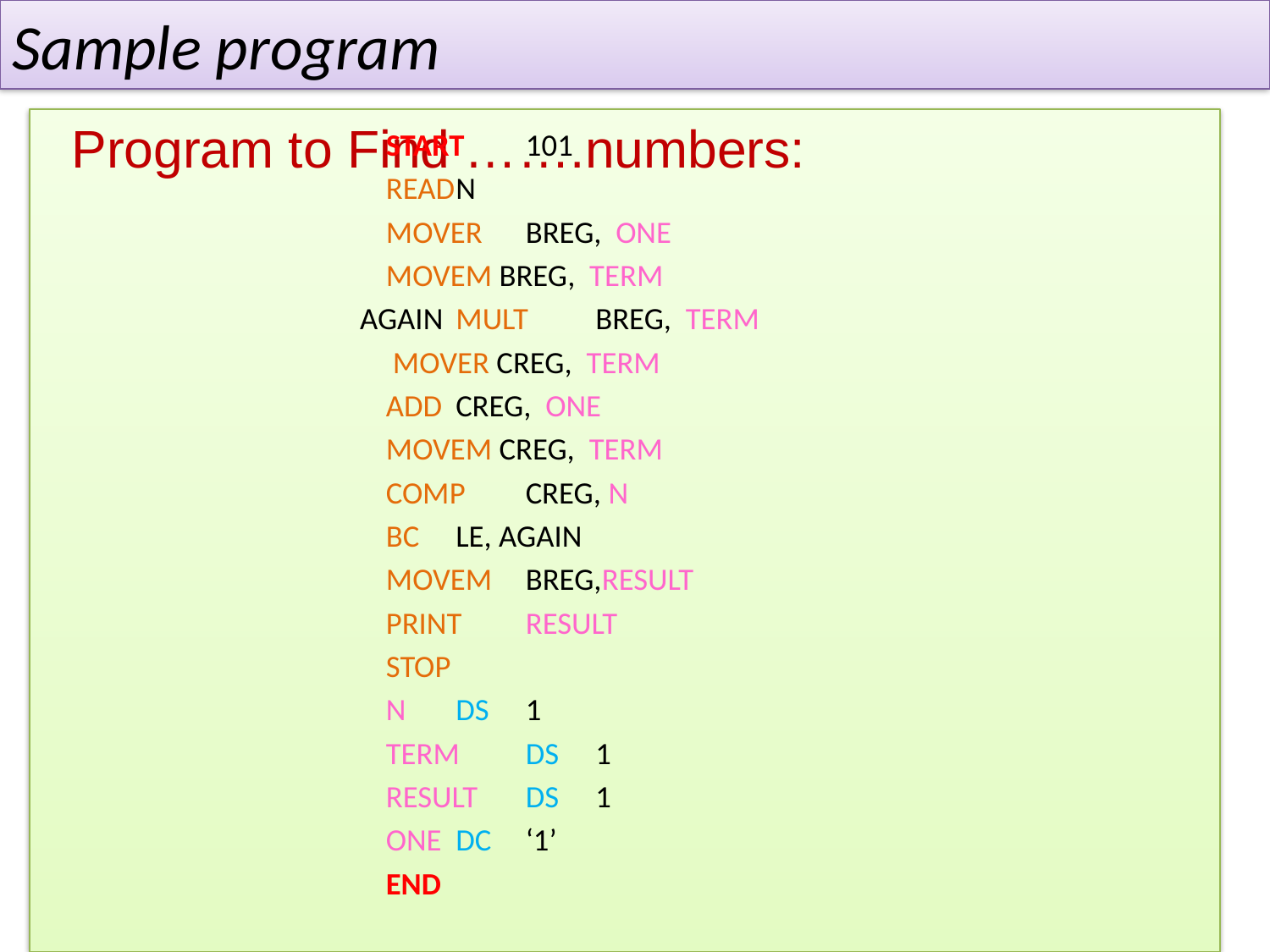

Some Assembler Directives
Sample program
  Program to Find …….numbers:

			START	101
			READ	N
			MOVER	BREG,  ONE
			MOVEM BREG,  TERM
AGAIN		MULT 	BREG,  TERM
			 MOVER CREG,  TERM
			ADD	CREG,  ONE
			MOVEM CREG,  TERM
			COMP	CREG, N
			BC 	LE, AGAIN
			MOVEM	BREG,RESULT
			PRINT	RESULT
			STOP
	N		DS	1
	TERM	DS	1
	RESULT	DS	1
	ONE 		DC	‘1’
			END